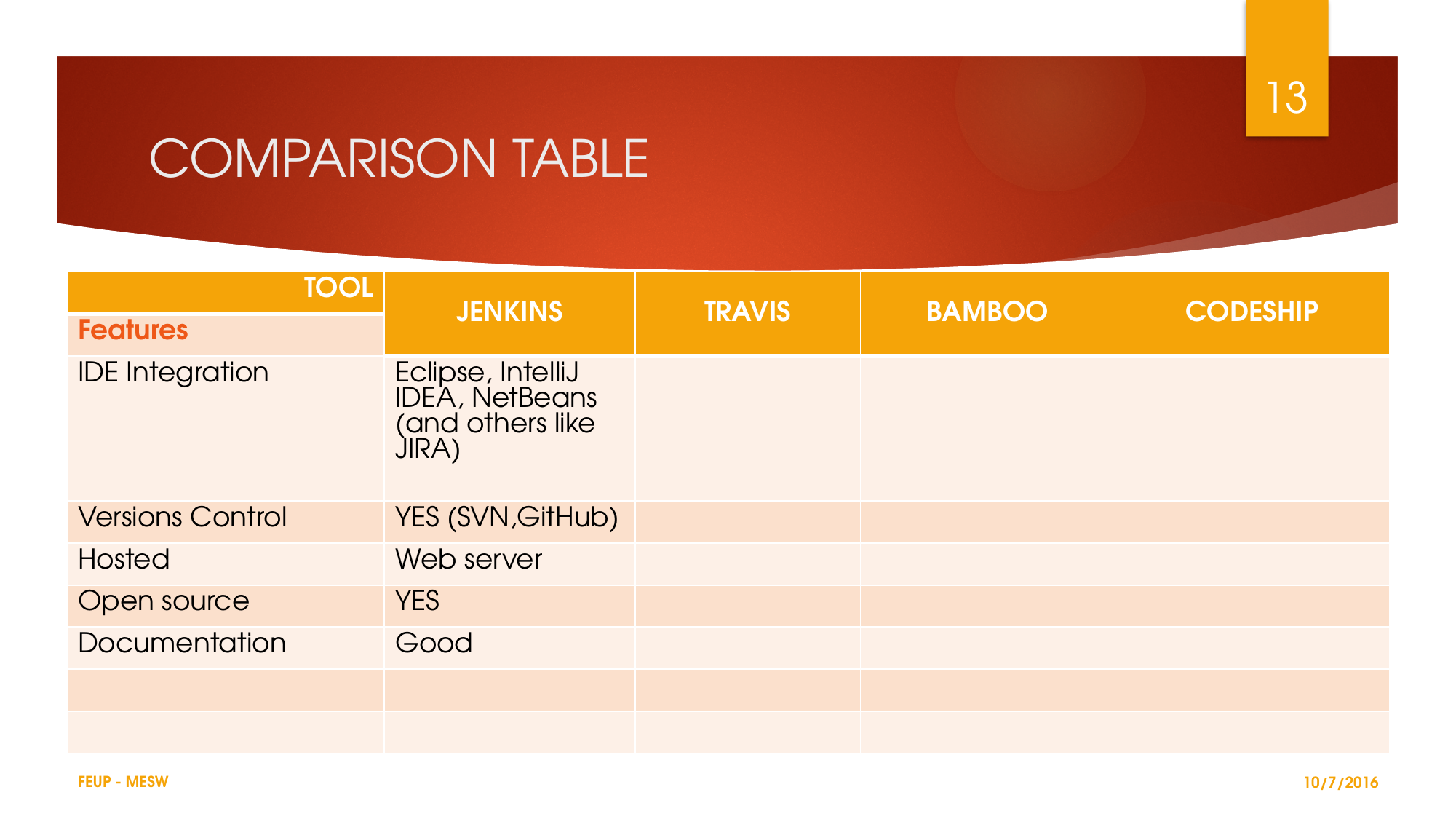

13
# COMPARISON TABLE
| TOOL | JENKINS | TRAVIS | BAMBOO | CODESHIP |
| --- | --- | --- | --- | --- |
| Features |  |  |  |  |
| IDE Integration | Eclipse, IntelliJ IDEA, NetBeans (and others like JIRA) |  |  |  |
| Versions Control | YES (SVN,GitHub) |  |  |  |
| Hosted | Web server |  |  |  |
| Open source | YES |  |  |  |
| Documentation | Good |  |  |  |
|  |  |  |  |  |
|  |  |  |  |  |
FEUP - MESW
10/7/2016